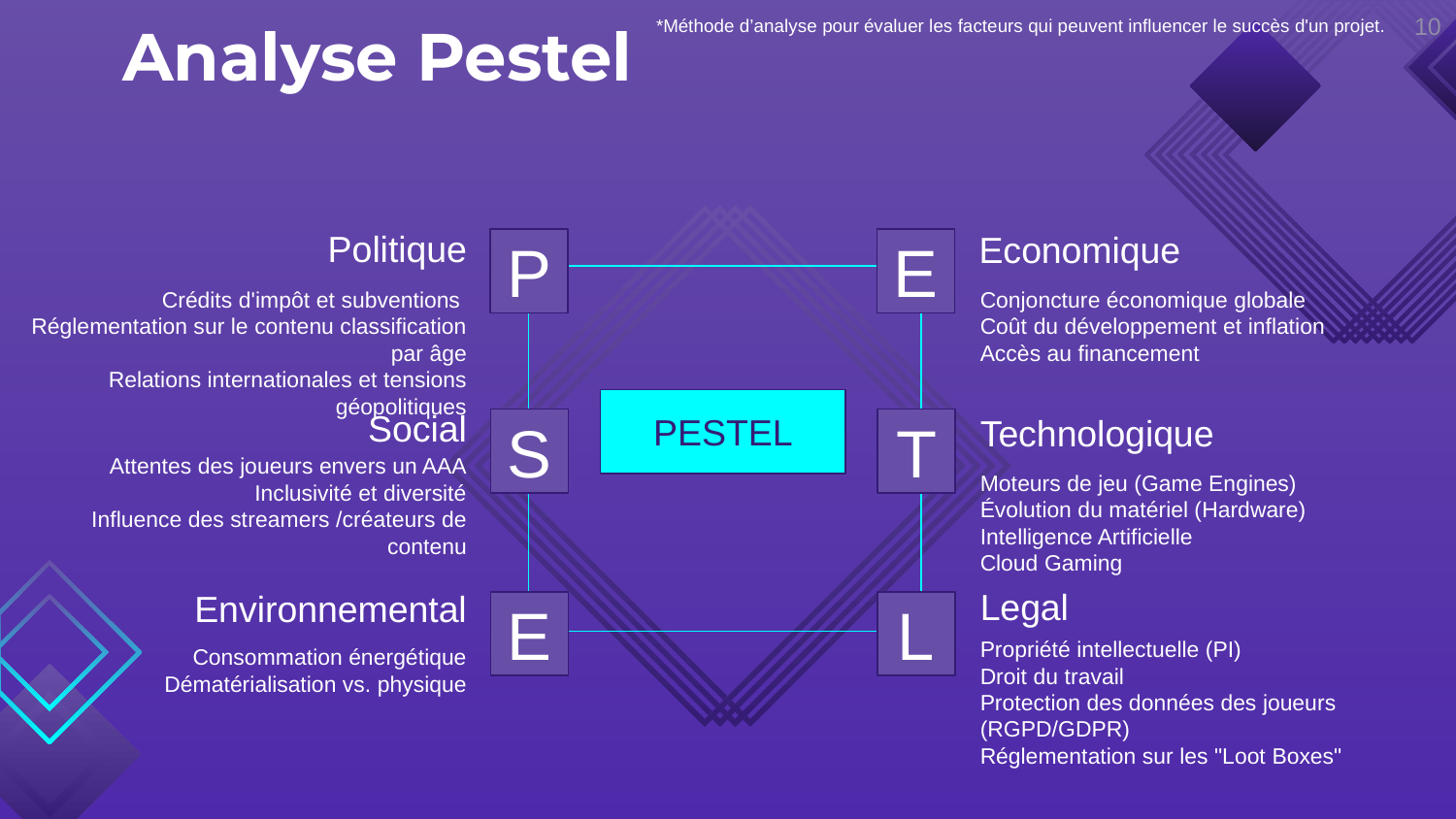

*Méthode d’analyse pour évaluer les facteurs qui peuvent influencer le succès d'un projet.
Analyse Pestel
10
# Politique
Economique
P
E

Crédits d'impôt et subventions
Réglementation sur le contenu classification par âge
Relations internationales et tensions géopolitiques
Conjoncture économique globale
Coût du développement et inflation
Accès au financement
Technologique
PESTEL
Social
S
T
Attentes des joueurs envers un AAA
Inclusivité et diversité
Influence des streamers /créateurs de contenu
Moteurs de jeu (Game Engines)
Évolution du matériel (Hardware)
Intelligence Artificielle
Cloud Gaming
Legal
Environnemental
E
L
Propriété intellectuelle (PI)
Droit du travail
Protection des données des joueurs (RGPD/GDPR)
Réglementation sur les "Loot Boxes"
Consommation énergétique
Dématérialisation vs. physique